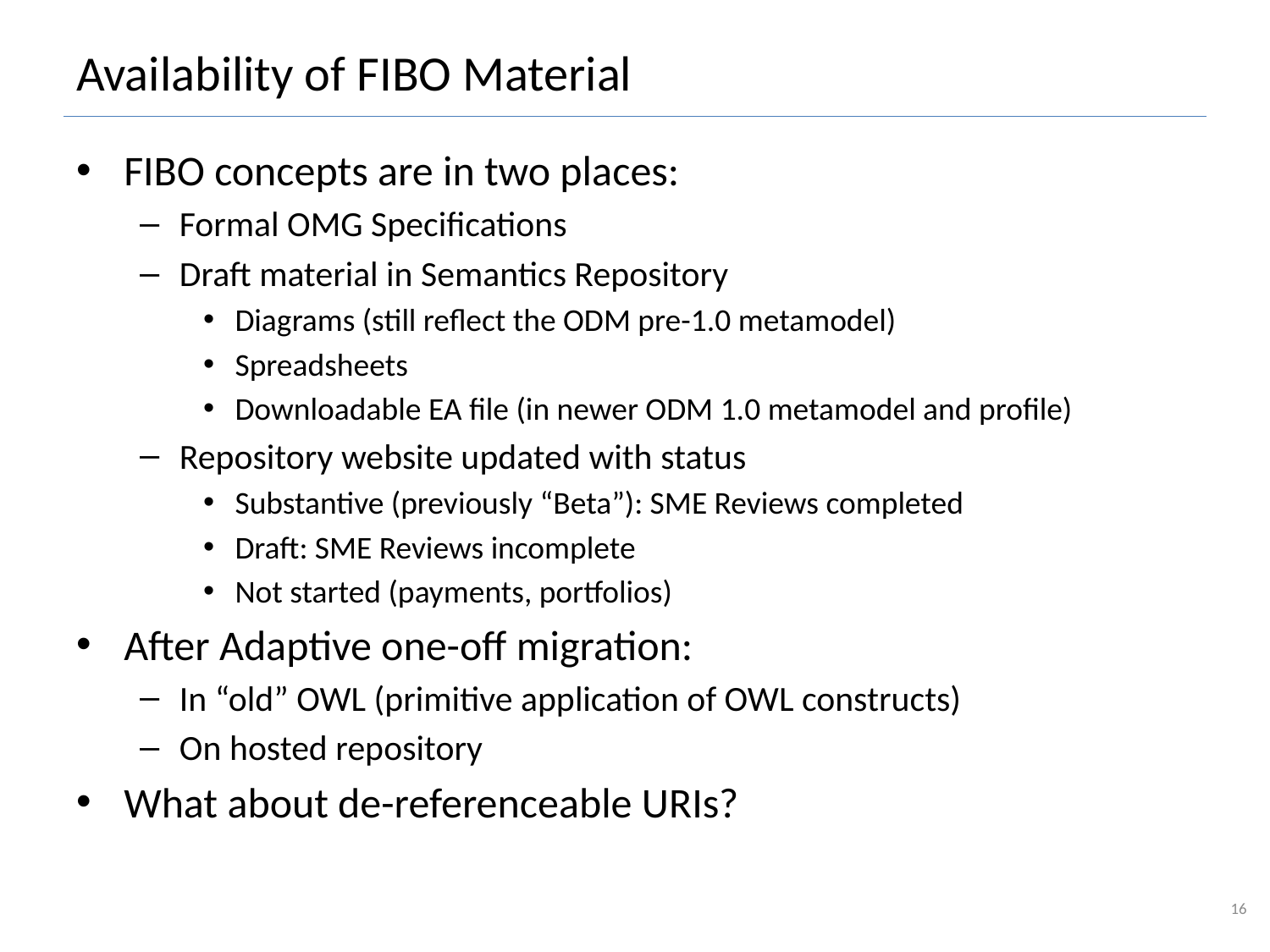

# Availability of FIBO Material
FIBO concepts are in two places:
Formal OMG Specifications
Draft material in Semantics Repository
Diagrams (still reflect the ODM pre-1.0 metamodel)
Spreadsheets
Downloadable EA file (in newer ODM 1.0 metamodel and profile)
Repository website updated with status
Substantive (previously “Beta”): SME Reviews completed
Draft: SME Reviews incomplete
Not started (payments, portfolios)
After Adaptive one-off migration:
In “old” OWL (primitive application of OWL constructs)
On hosted repository
What about de-referenceable URIs?
16